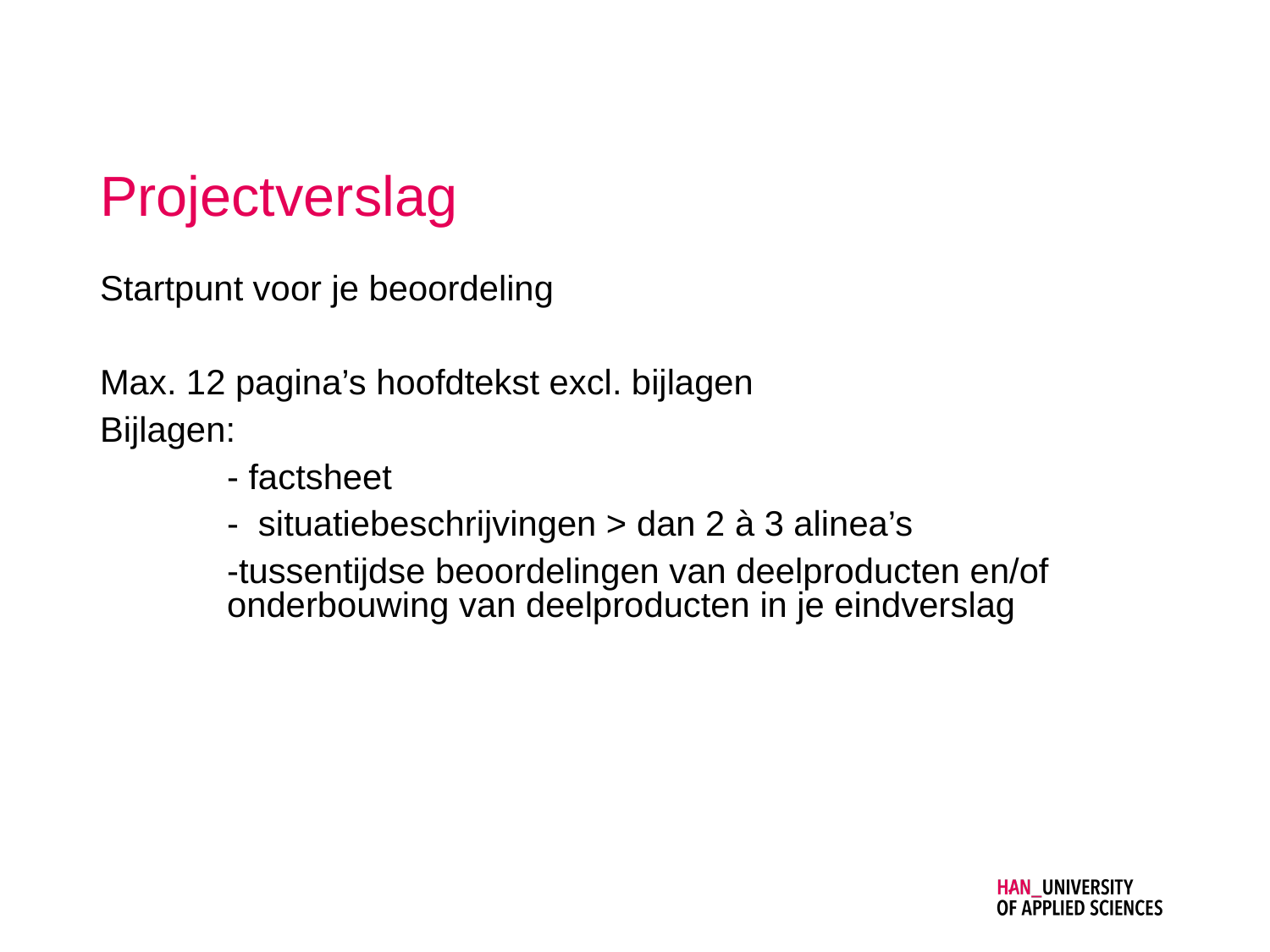

# Projectverslag
Startpunt voor je beoordeling

Max. 12 pagina’s hoofdtekst excl. bijlagen
Bijlagen:
	- factsheet
	-  situatiebeschrijvingen > dan 2 à 3 alinea’s
	-tussentijdse beoordelingen van deelproducten en/of 		onderbouwing van deelproducten in je eindverslag